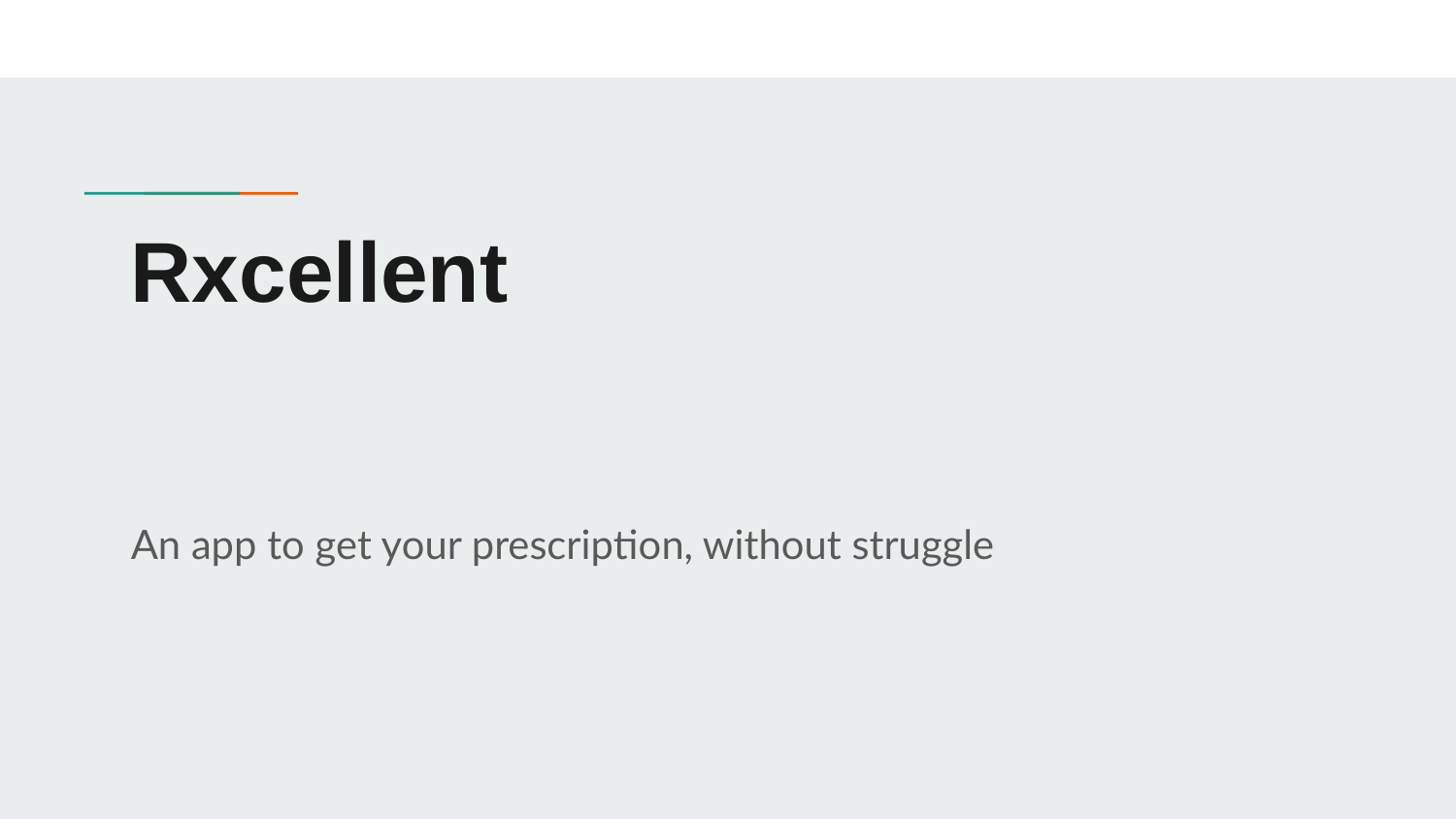

# Rxcellent
An app to get your prescription, without struggle